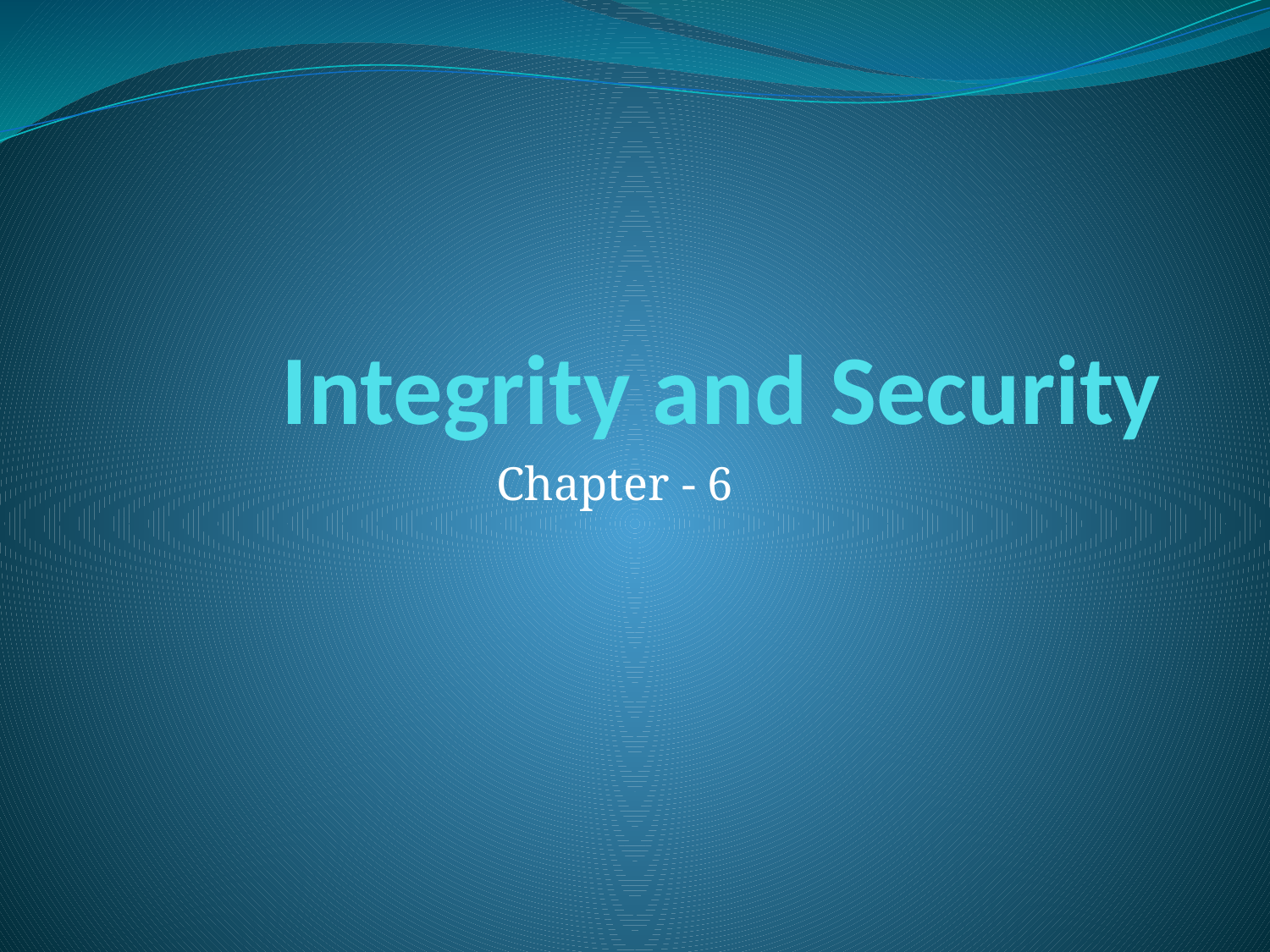

# Integrity and Security
Chapter - 6